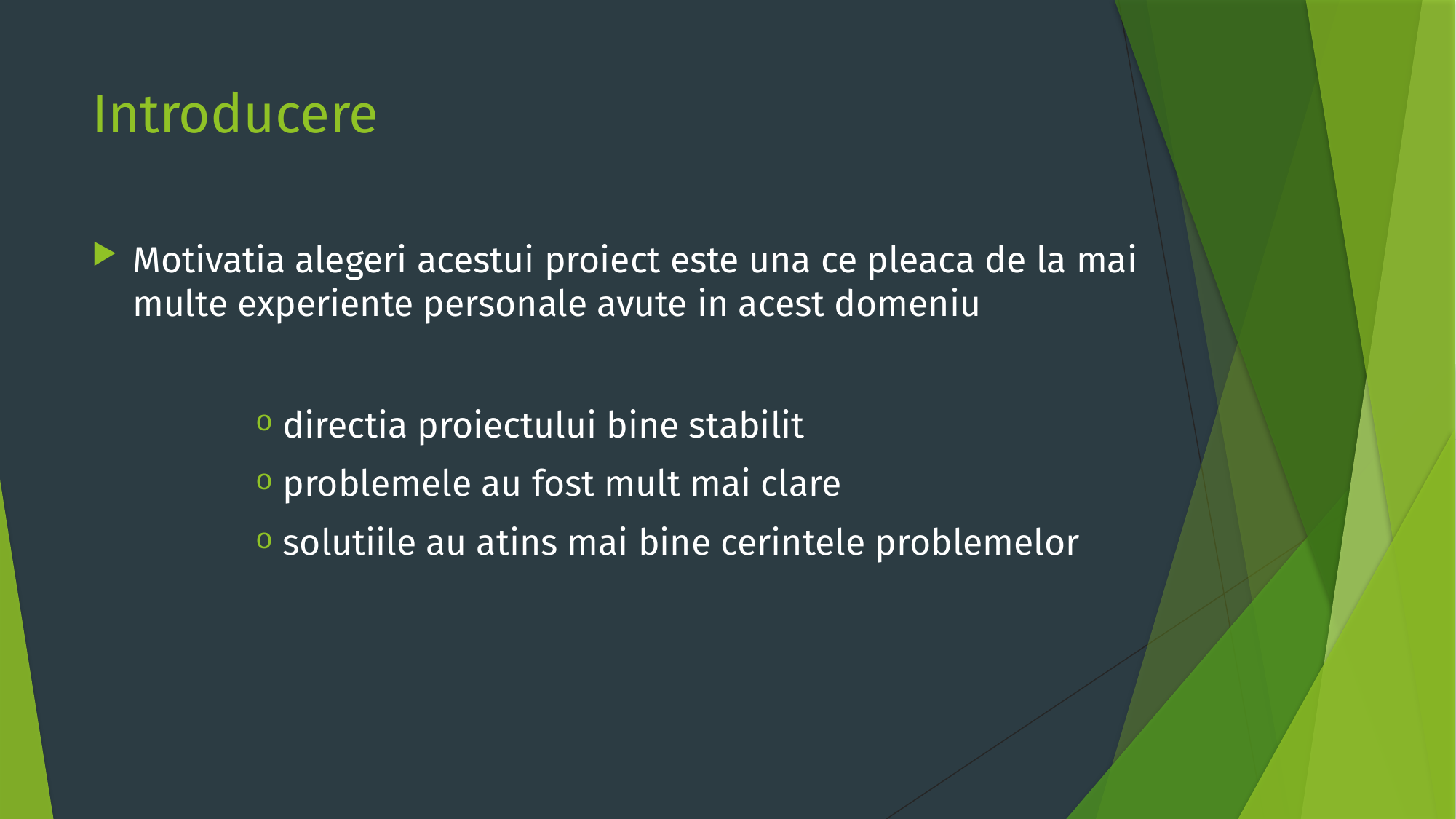

# Introducere
Motivatia alegeri acestui proiect este una ce pleaca de la mai multe experiente personale avute in acest domeniu

directia proiectului bine stabilit
problemele au fost mult mai clare
solutiile au atins mai bine cerintele problemelor